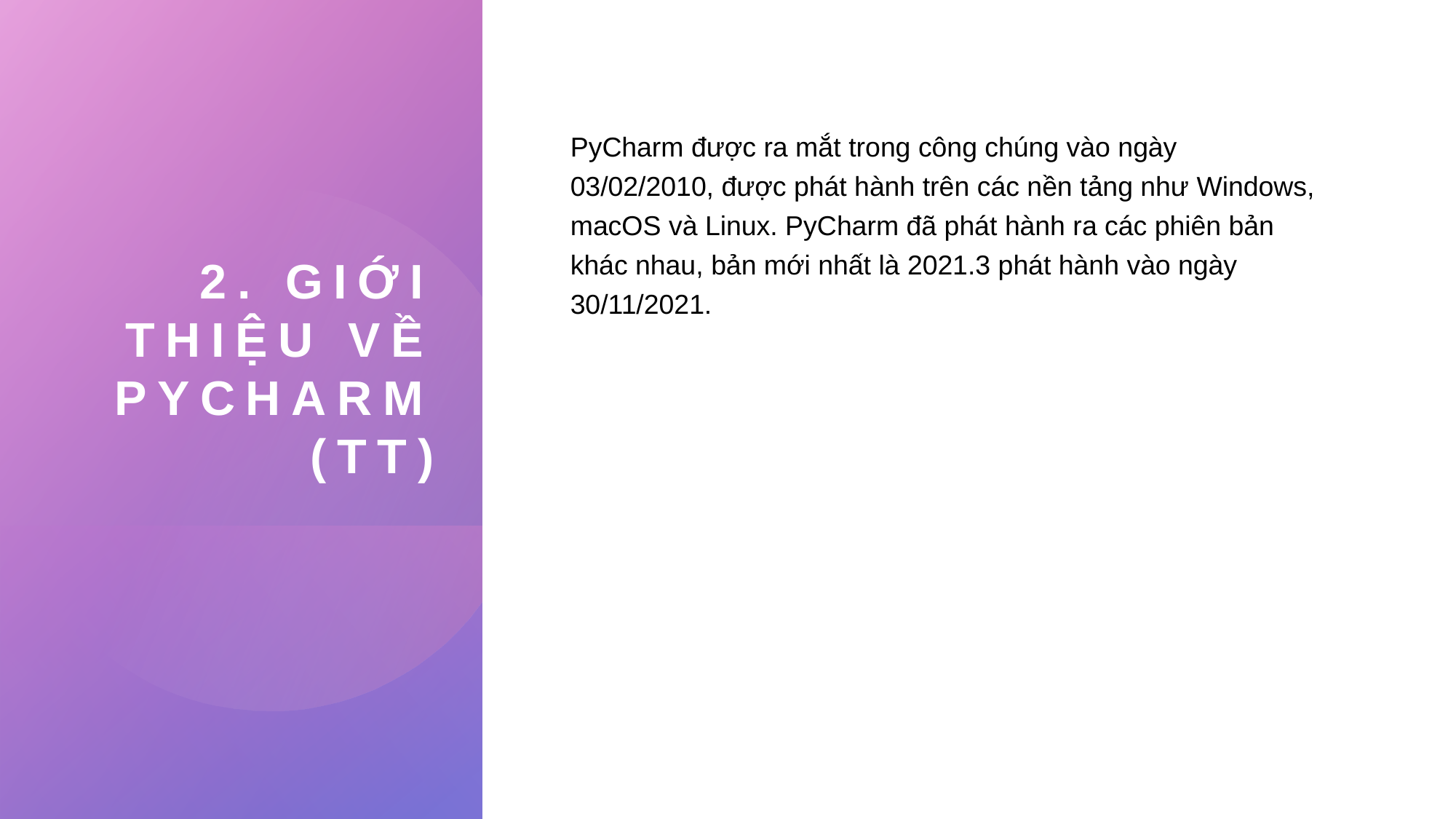

# 2. giới thiệu về pycharm (tt)
PyCharm được ra mắt trong công chúng vào ngày 03/02/2010, được phát hành trên các nền tảng như Windows, macOS và Linux. PyCharm đã phát hành ra các phiên bản khác nhau, bản mới nhất là 2021.3 phát hành vào ngày 30/11/2021.